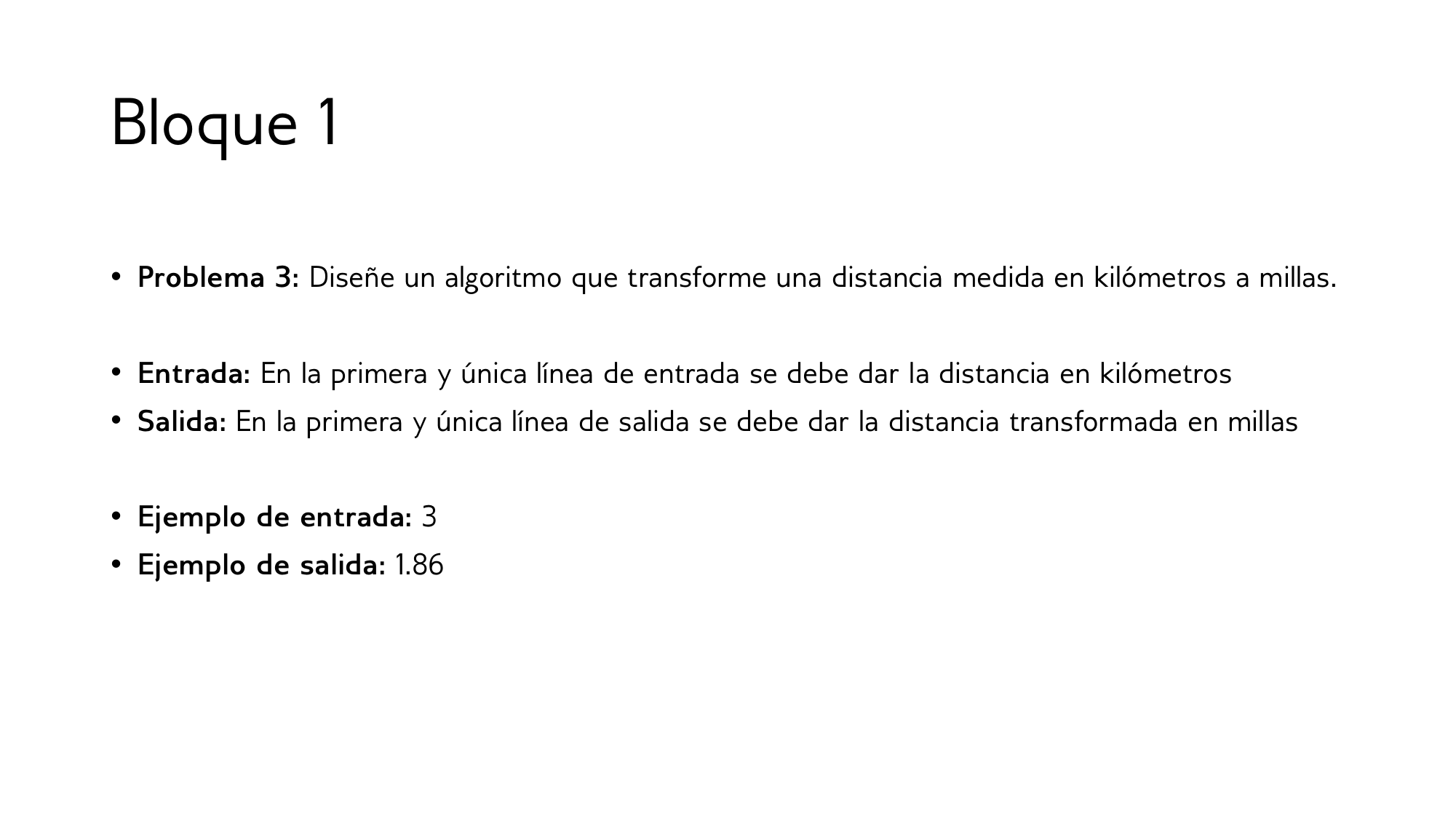

# Bloque 1
Problema 3: Diseñe un algoritmo que transforme una distancia medida en kilómetros a millas.

Entrada: En la primera y única línea de entrada se debe dar la distancia en kilómetros
Salida: En la primera y única línea de salida se debe dar la distancia transformada en millas

Ejemplo de entrada: 3
Ejemplo de salida: 1.86